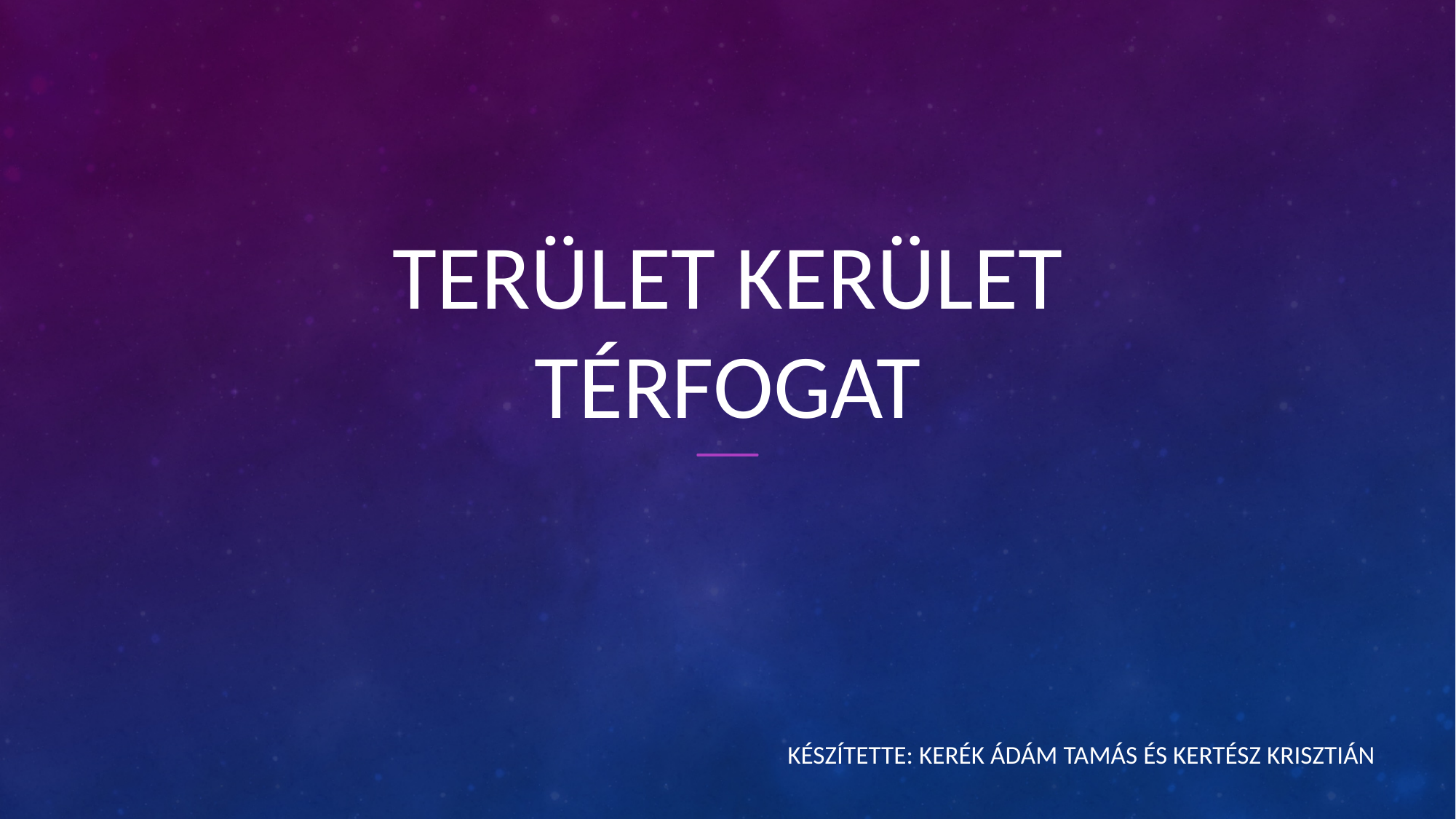

# Terület kerület térfogat
Készítette: Kerék ádám tamás és kertész krisztián